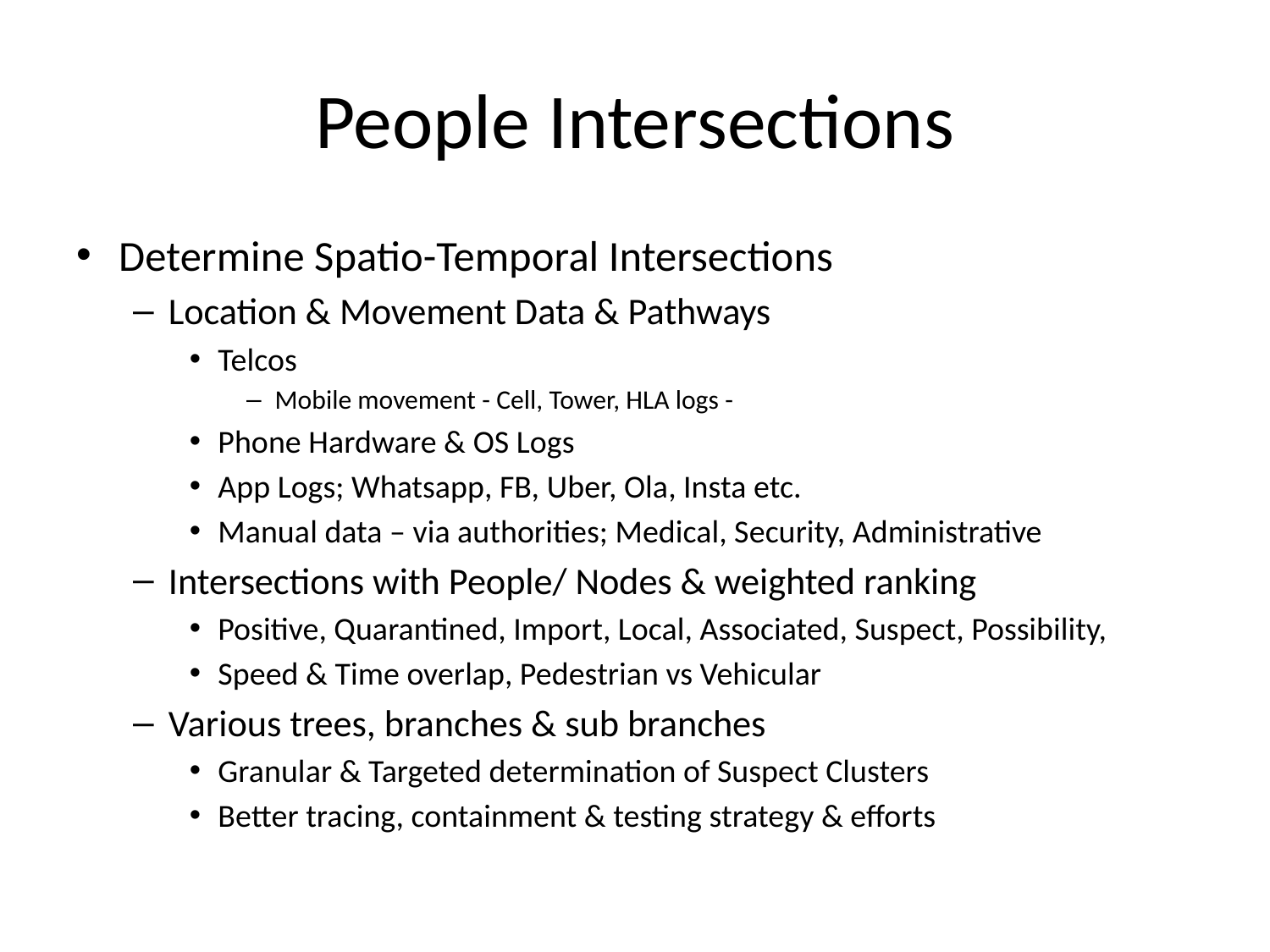

# People Intersections
Determine Spatio-Temporal Intersections
Location & Movement Data & Pathways
Telcos
Mobile movement - Cell, Tower, HLA logs -
Phone Hardware & OS Logs
App Logs; Whatsapp, FB, Uber, Ola, Insta etc.
Manual data – via authorities; Medical, Security, Administrative
Intersections with People/ Nodes & weighted ranking
Positive, Quarantined, Import, Local, Associated, Suspect, Possibility,
Speed & Time overlap, Pedestrian vs Vehicular
Various trees, branches & sub branches
Granular & Targeted determination of Suspect Clusters
Better tracing, containment & testing strategy & efforts